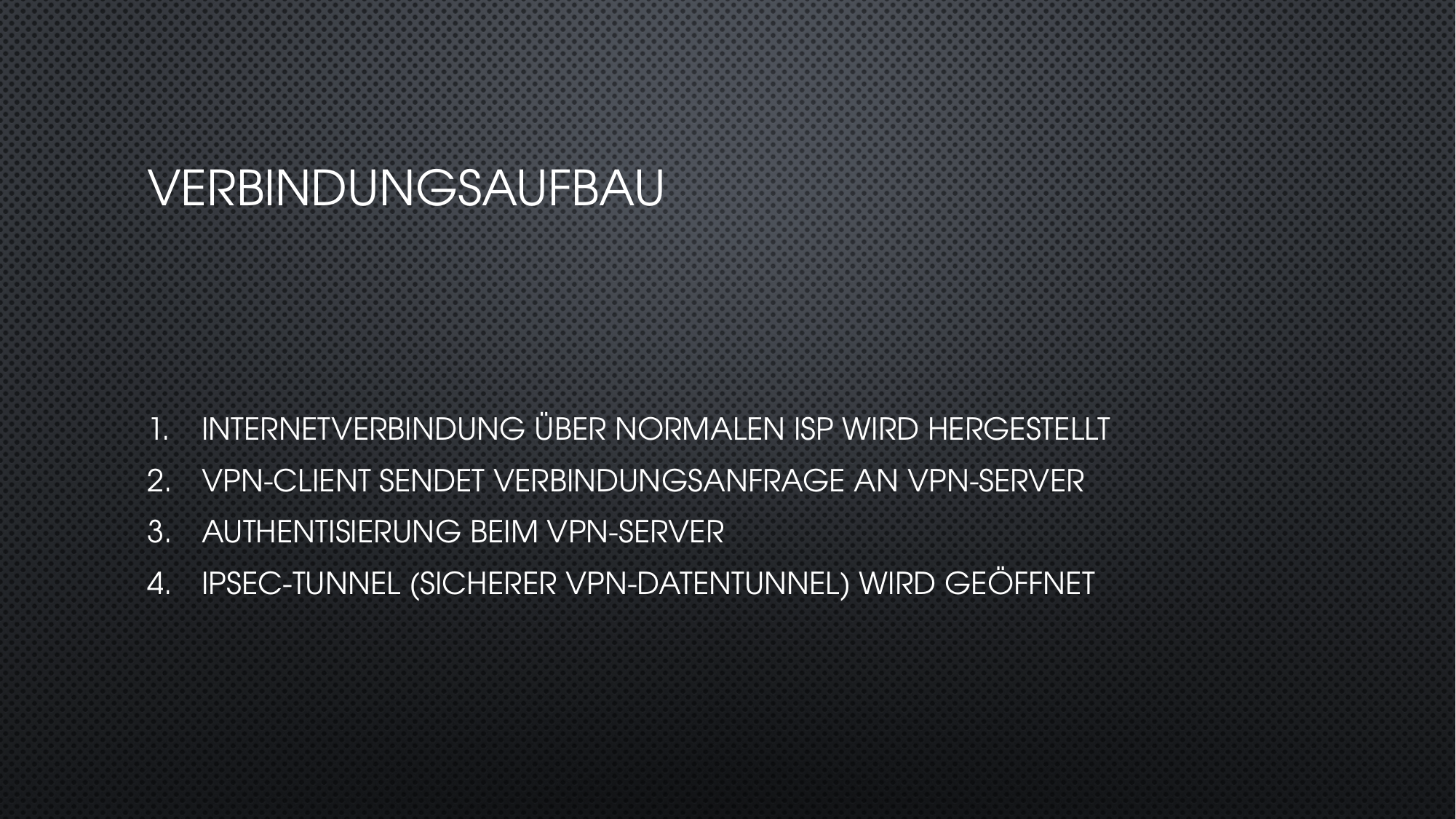

# Verbindungsaufbau
Internetverbindung über normalen ISP wird hergestellt
VPN-Client sendet Verbindungsanfrage an VPN-Server
Authentisierung beim VPN-Server
IPsec-Tunnel (sicherer VPN-Datentunnel) wird geöffnet